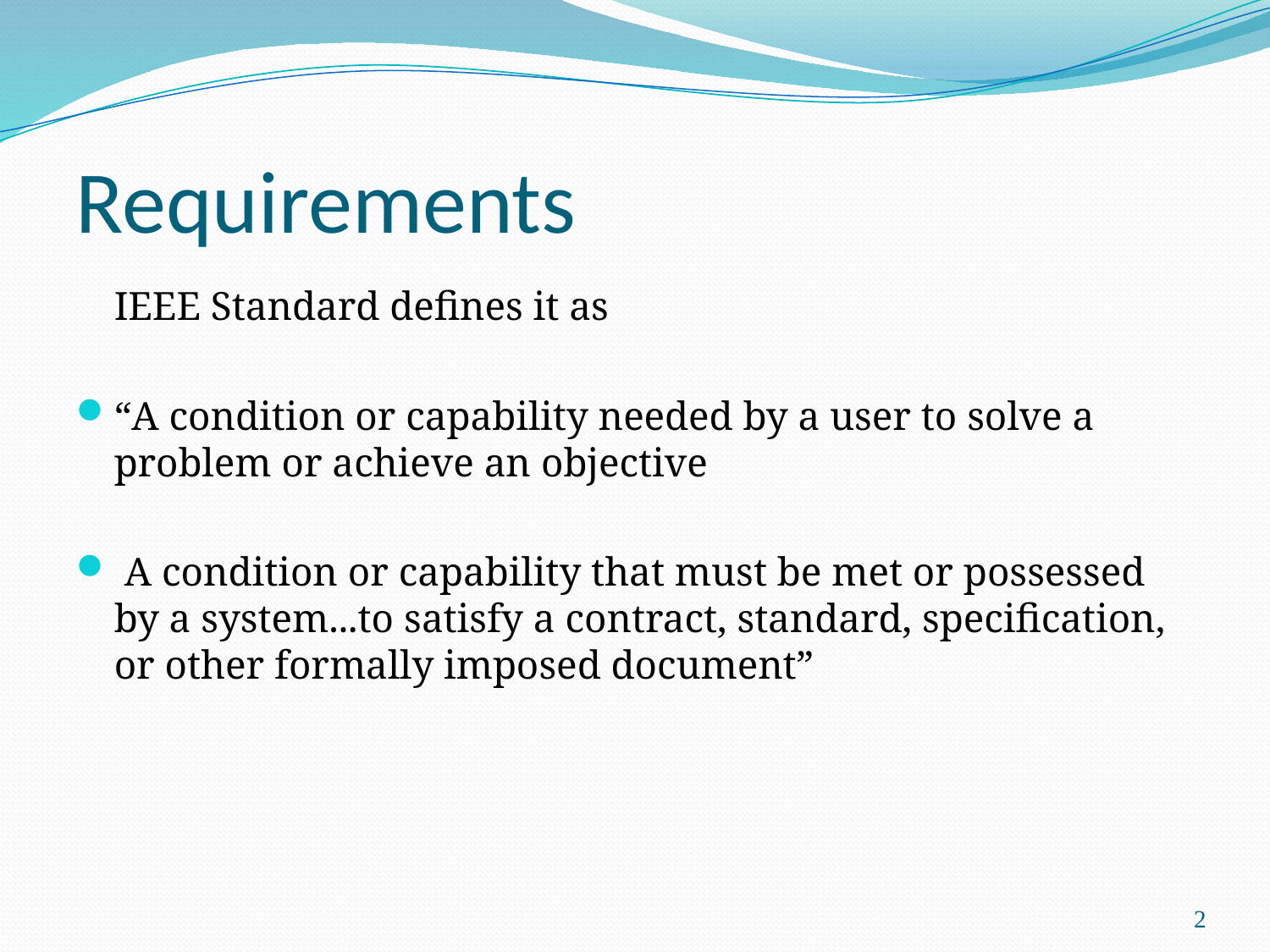

# Requirements
	IEEE Standard defines it as

“A condition or capability needed by a user to solve a problem or achieve an objective

 A condition or capability that must be met or possessed by a system...to satisfy a contract, standard, specification, or other formally imposed document”
2